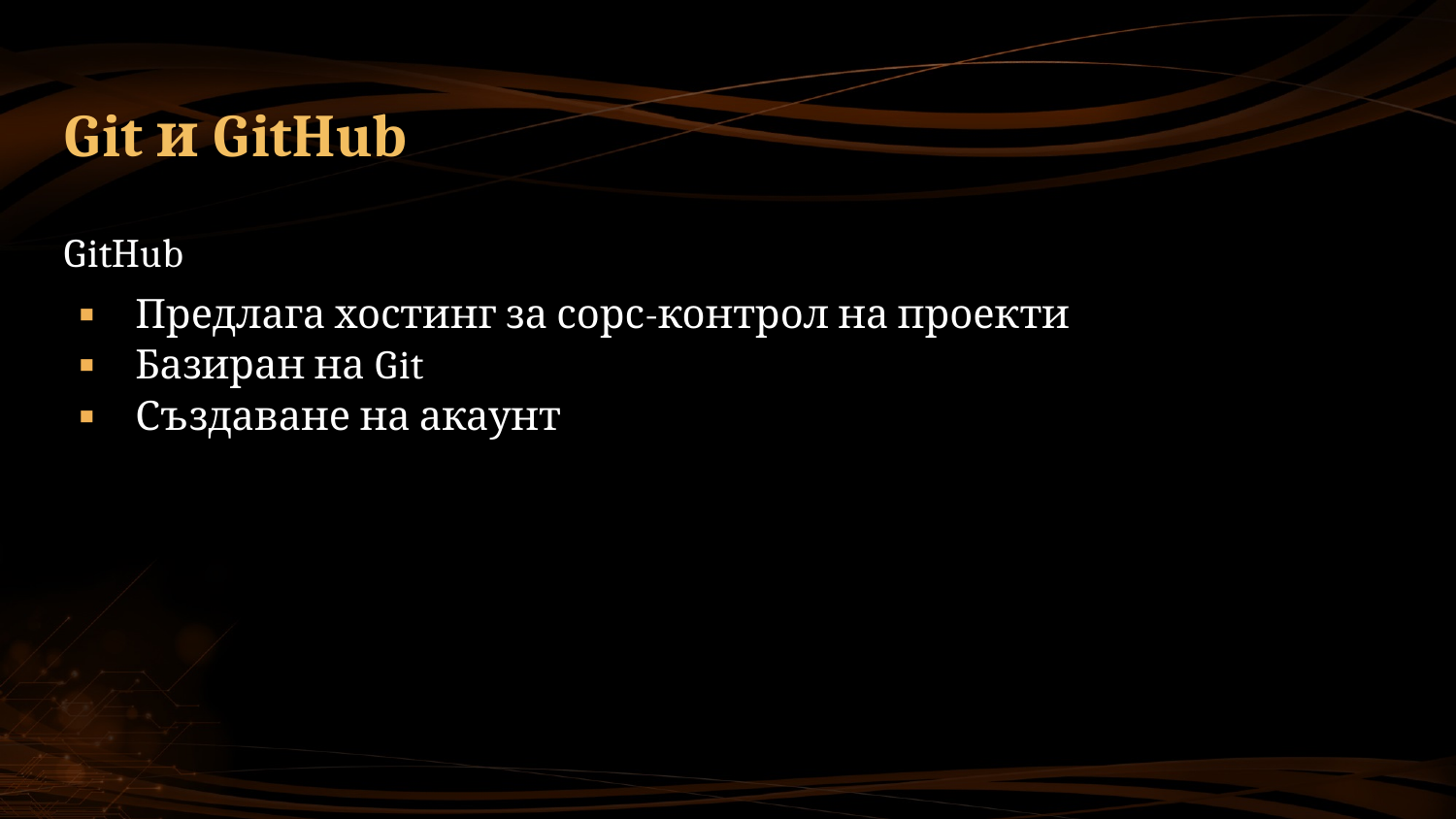

# Git и GitHub
GitHub
Предлага хостинг за сорс-контрол на проекти
Базиран на Git
Създаване на акаунт